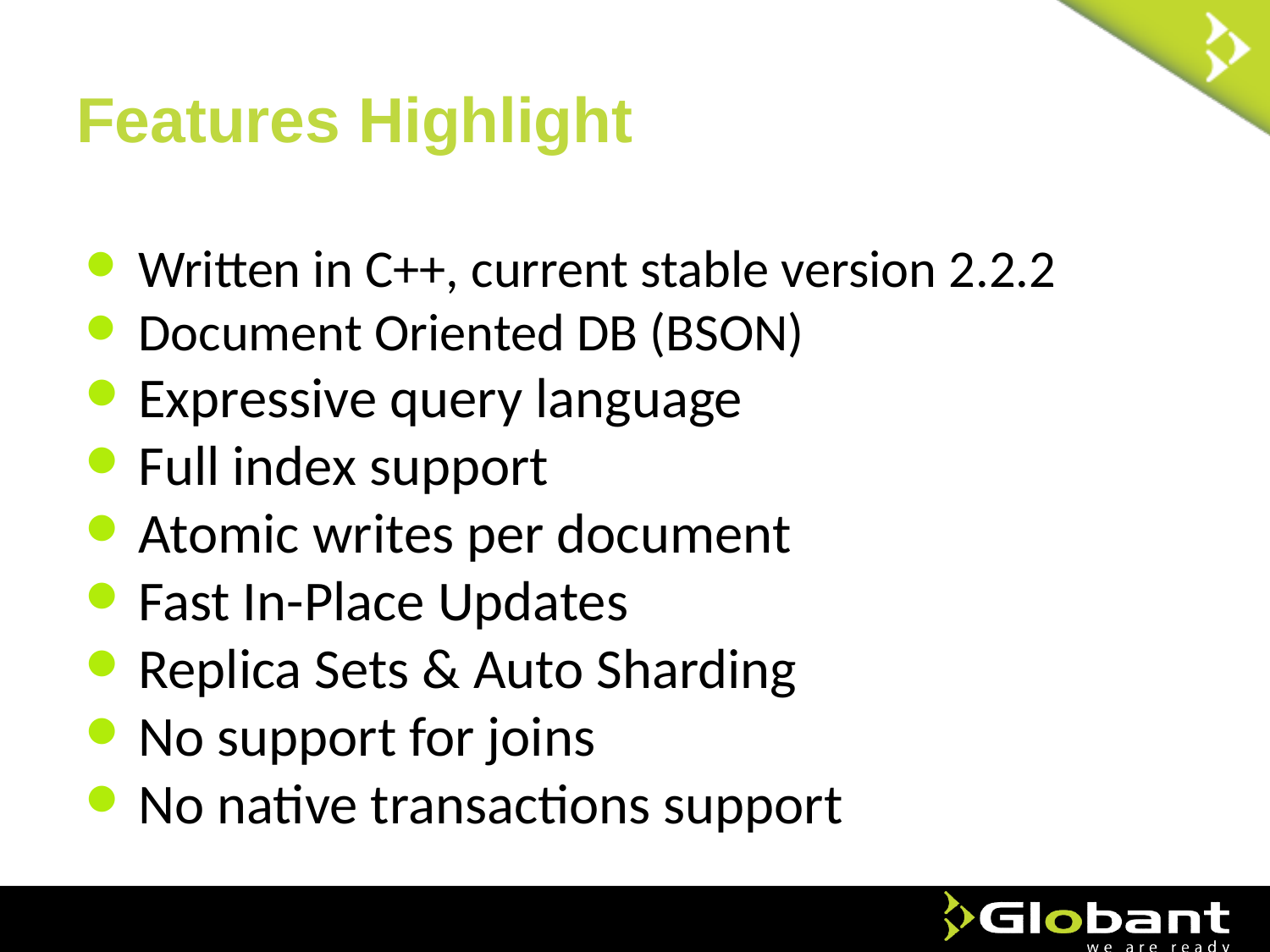

# Features Highlight
Written in C++, current stable version 2.2.2
Document Oriented DB (BSON)
Expressive query language
Full index support
Atomic writes per document
Fast In-Place Updates
Replica Sets & Auto Sharding
No support for joins
No native transactions support